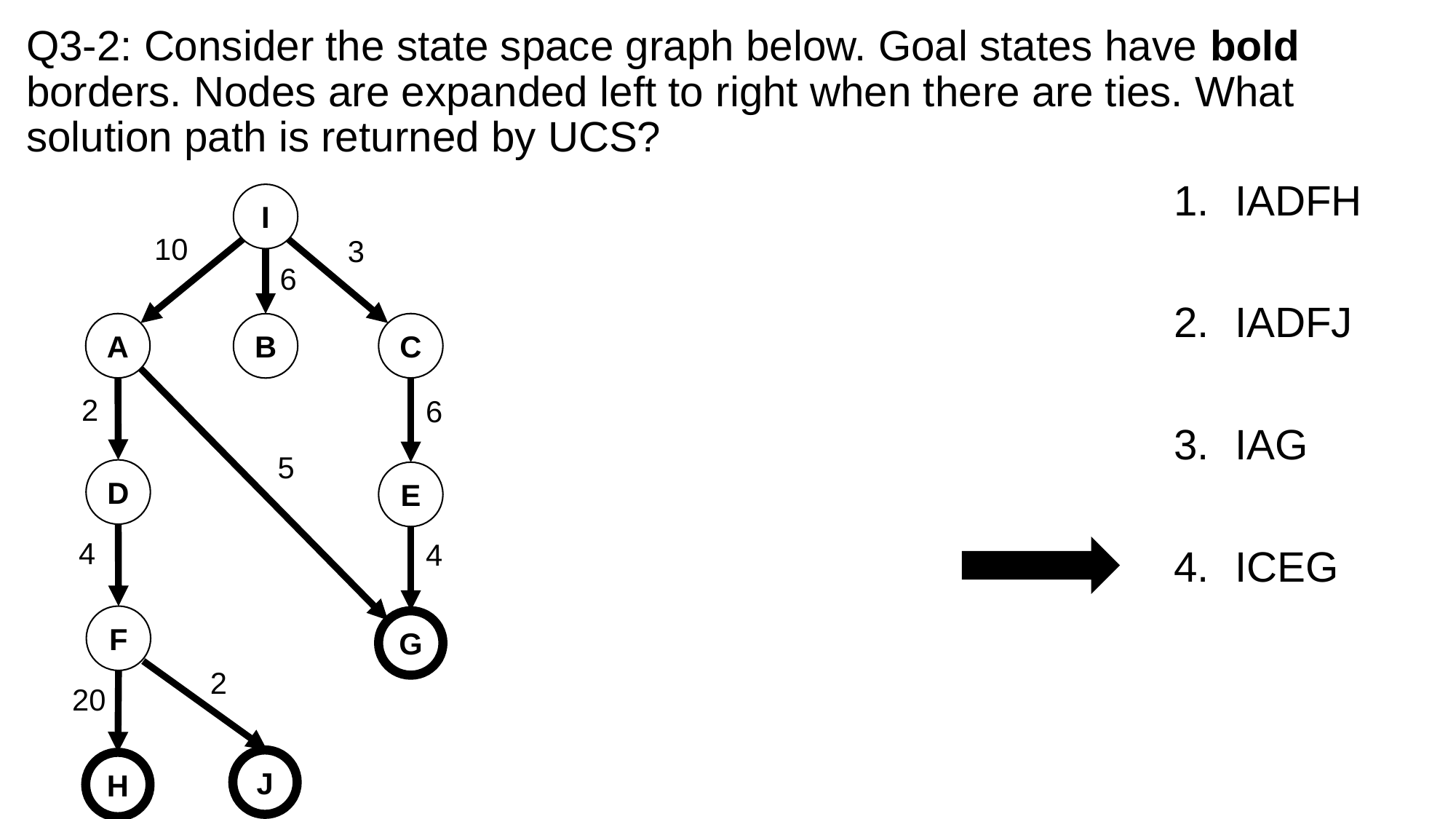

# Q3-2: Consider the state space graph below. Goal states have bold borders. Nodes are expanded left to right when there are ties. What solution path is returned by UCS?
IADFH

IADFJ

IAG

ICEG
I
10
3
6
A
C
B
2
6
5
D
E
4
4

F
G
2
20
J
H